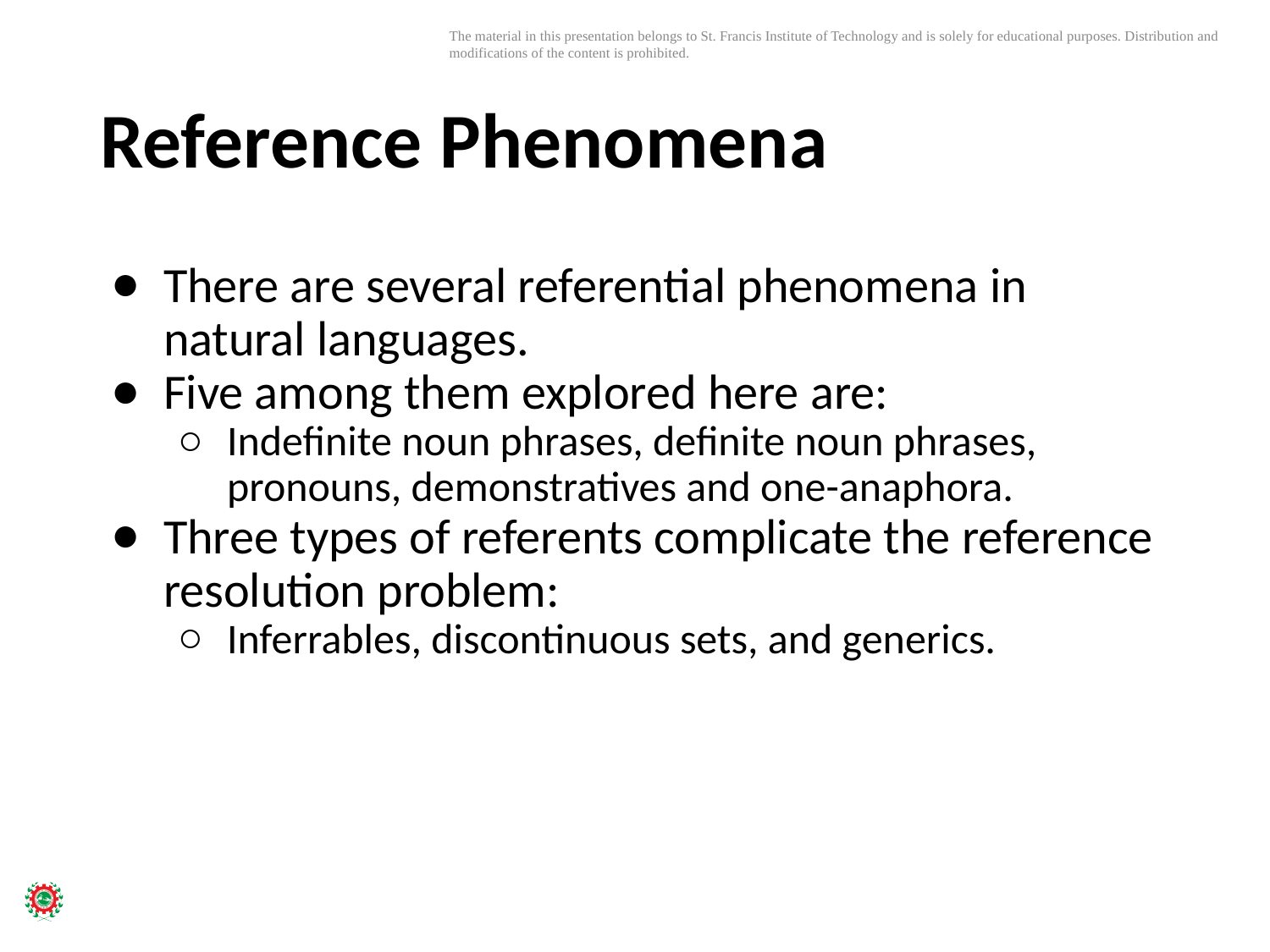

# Reference Phenomena
There are several referential phenomena in natural languages.
Five among them explored here are:
Indefinite noun phrases, definite noun phrases, pronouns, demonstratives and one-anaphora.
Three types of referents complicate the reference resolution problem:
Inferrables, discontinuous sets, and generics.